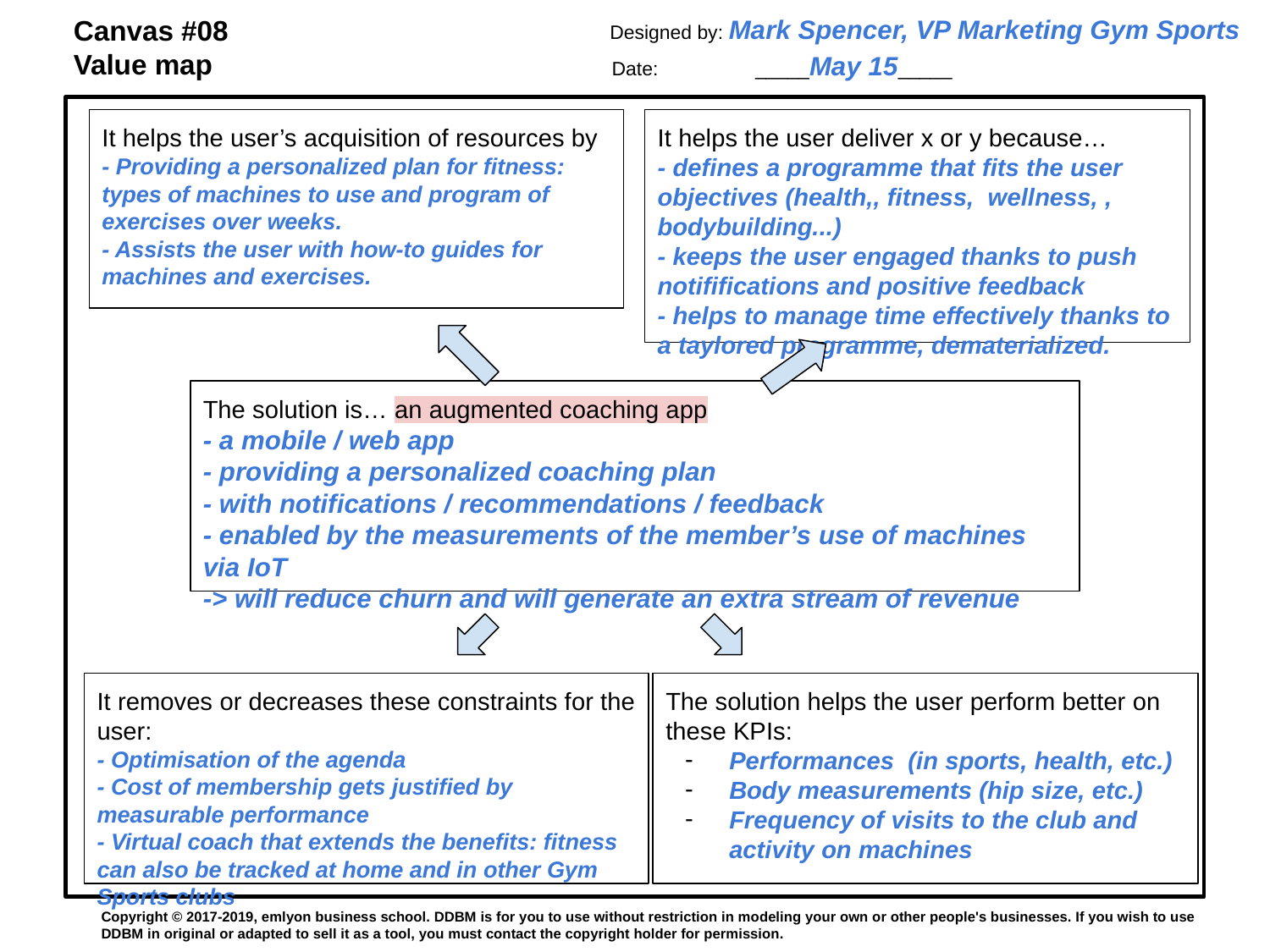

Canvas #08
Value map
Designed by: Mark Spencer, VP Marketing Gym Sports
Date: 	   _____May 15_____

It helps the user’s acquisition of resources by
- Providing a personalized plan for fitness: types of machines to use and program of exercises over weeks.
- Assists the user with how-to guides for machines and exercises.

It helps the user deliver x or y because…
- defines a programme that fits the user objectives (health,, fitness,  wellness, , bodybuilding...)
- keeps the user engaged thanks to push notififications and positive feedback
- helps to manage time effectively thanks to a taylored programme, dematerialized.

The solution is… an augmented coaching app
- a mobile / web app
- providing a personalized coaching plan
- with notifications / recommendations / feedback
- enabled by the measurements of the member’s use of machines via IoT
-> will reduce churn and will generate an extra stream of revenue

It removes or decreases these constraints for the user:
- Optimisation of the agenda
- Cost of membership gets justified by measurable performance
- Virtual coach that extends the benefits: fitness can also be tracked at home and in other Gym Sports clubs

The solution helps the user perform better on these KPIs:
Performances  (in sports, health, etc.)
Body measurements (hip size, etc.)
Frequency of visits to the club and activity on machines

Copyright © 2017-2019, emlyon business school. DDBM is for you to use without restriction in modeling your own or other people's businesses. If you wish to use DDBM in original or adapted to sell it as a tool, you must contact the copyright holder for permission.